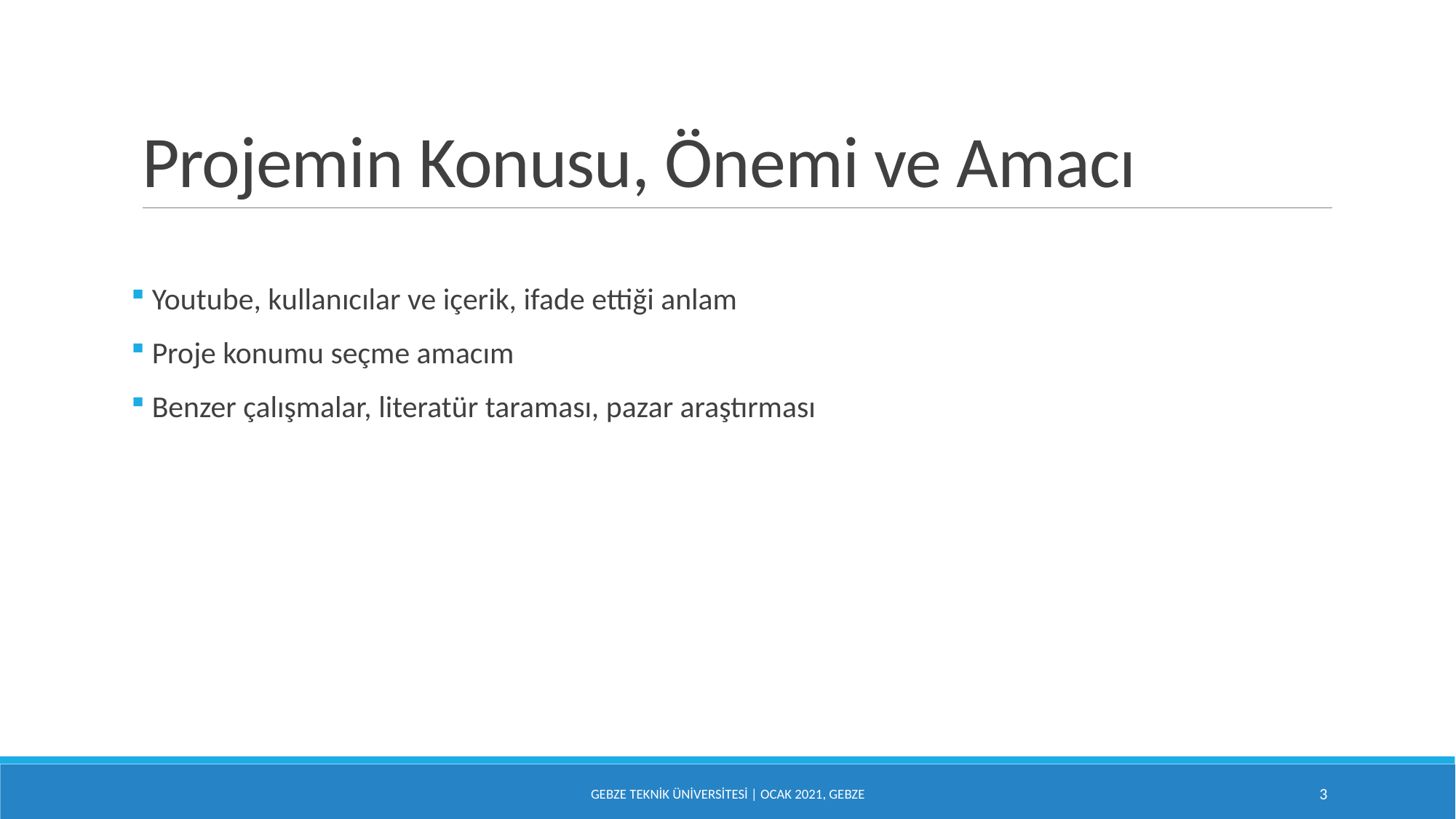

# Projemin Konusu, Önemi ve Amacı

 Youtube, kullanıcılar ve içerik, ifade ettiği anlam
 Proje konumu seçme amacım
 Benzer çalışmalar, literatür taraması, pazar araştırması
GEBZE TEKNİK ÜNİVERSİTESİ | Ocak 2021, Gebze
3